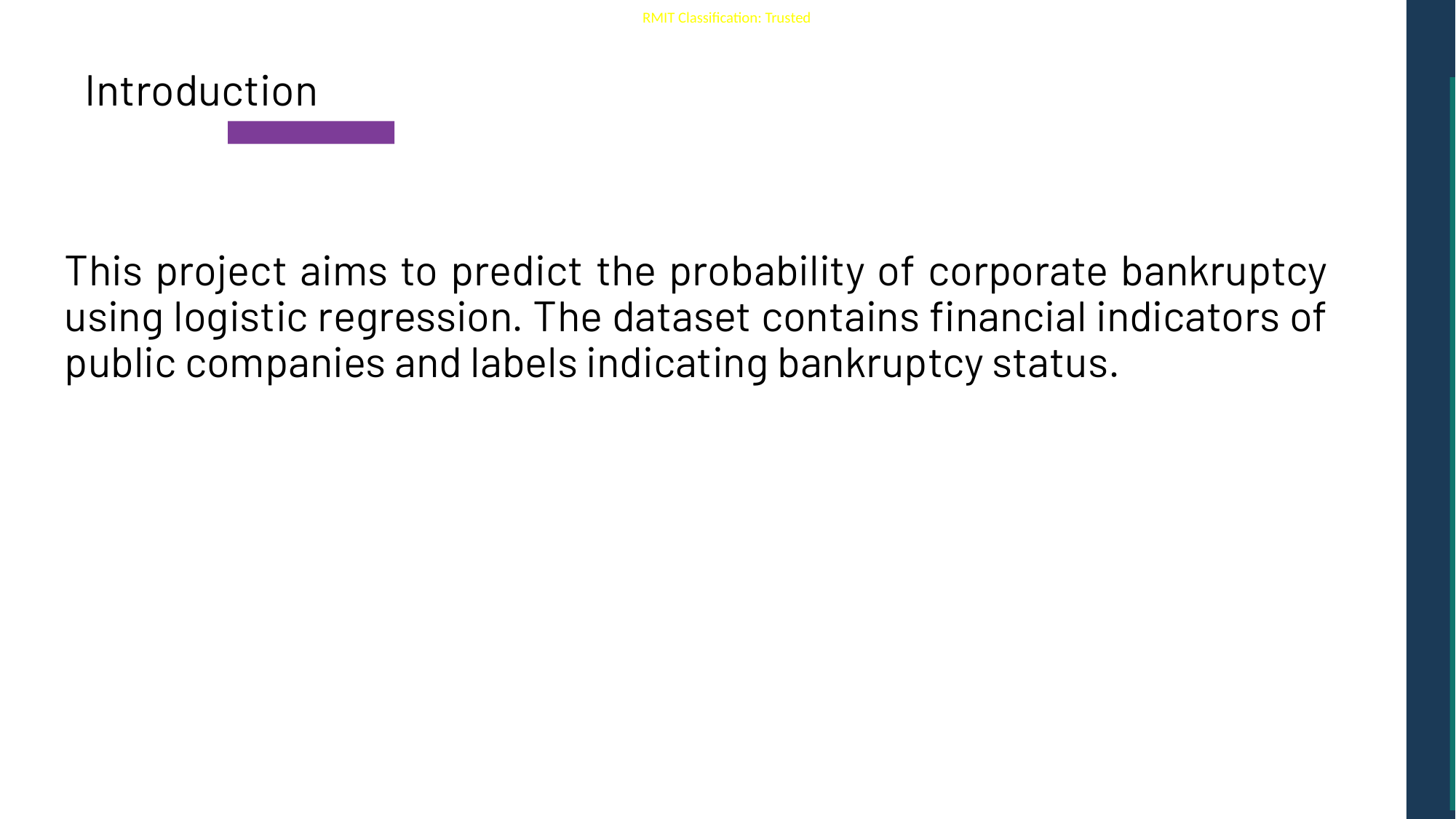

# Introduction

This project aims to predict the probability of corporate bankruptcy using logistic regression. The dataset contains financial indicators of public companies and labels indicating bankruptcy status.